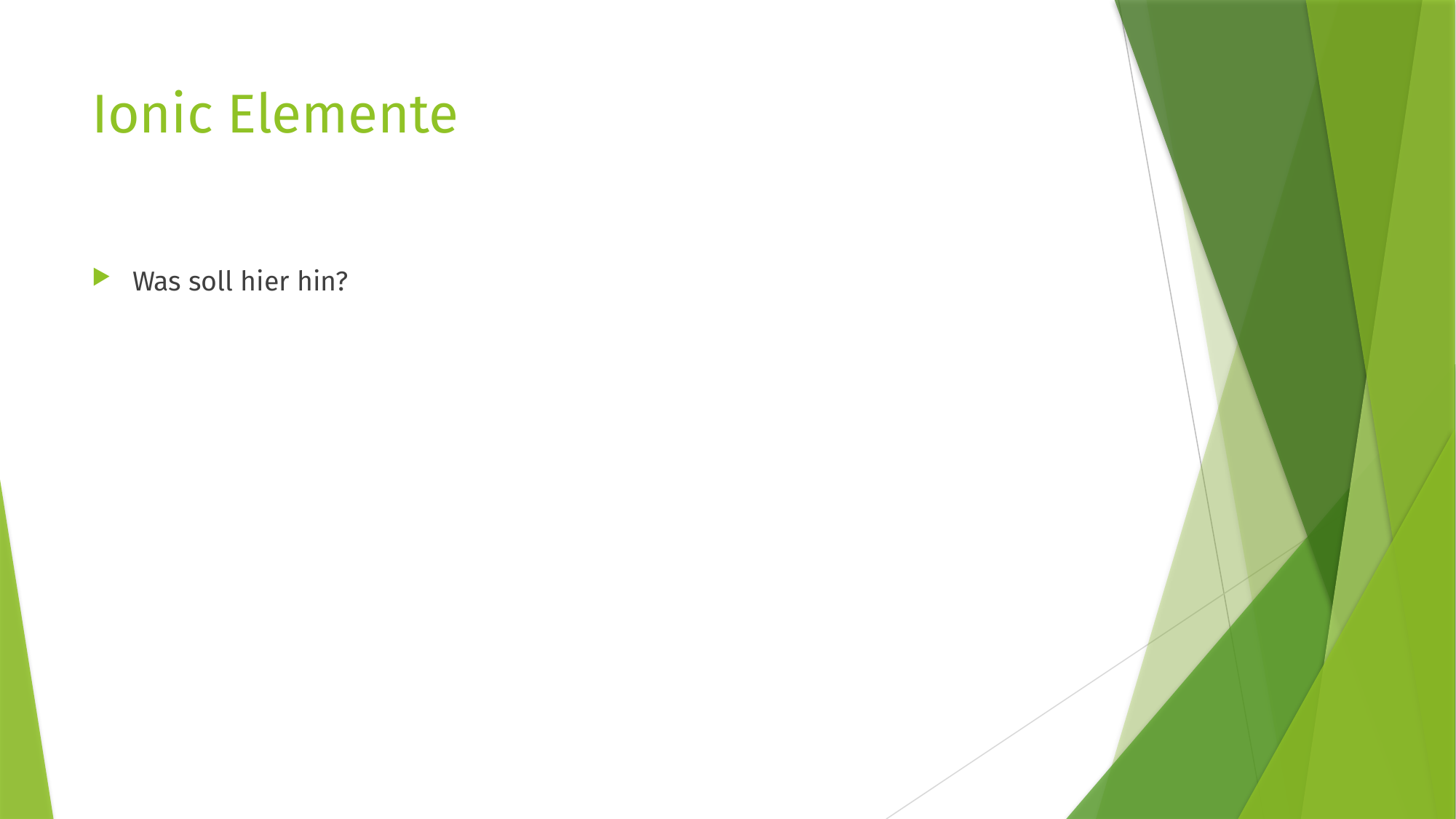

# Ionic Elemente
Was soll hier hin?